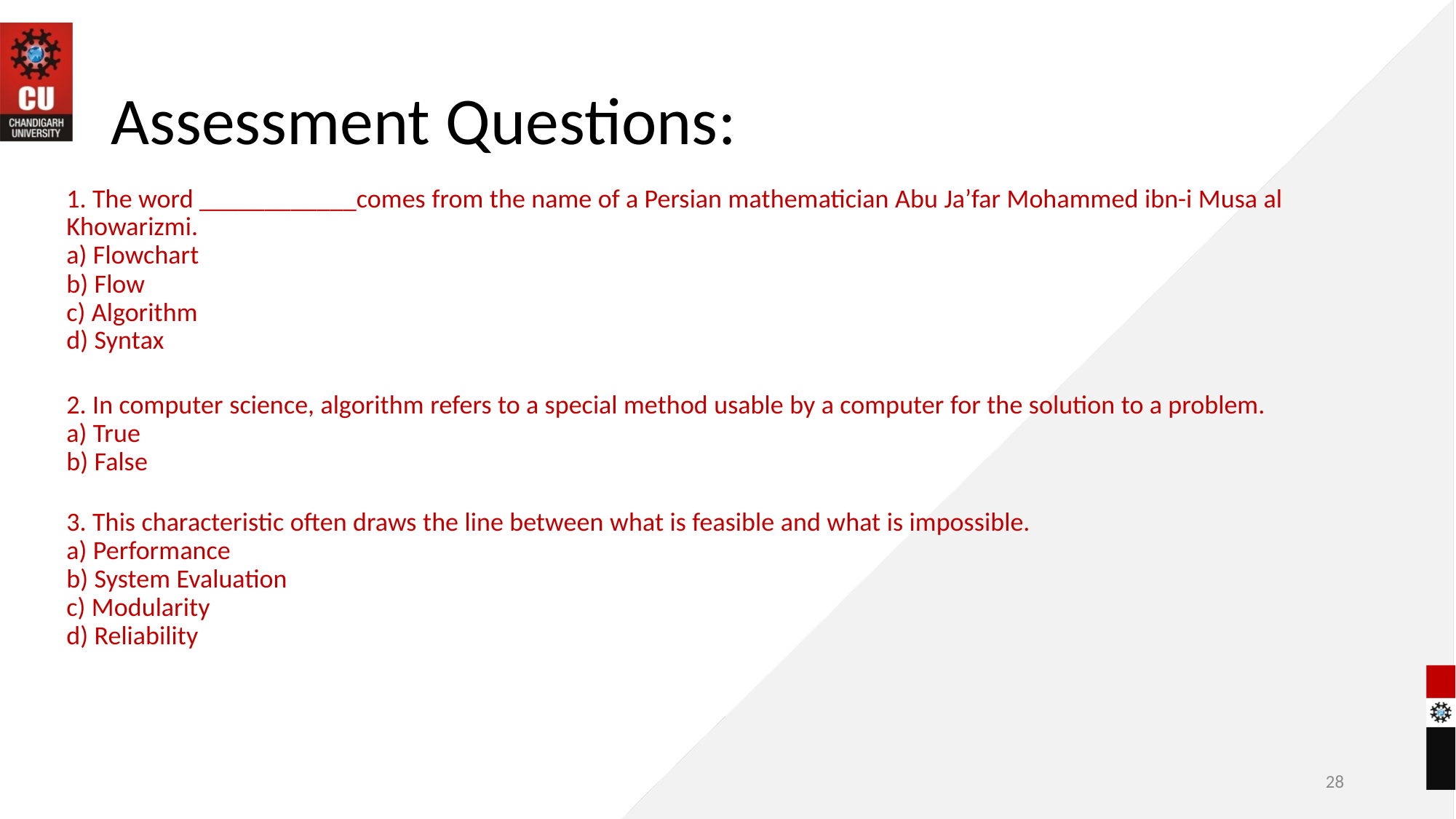

# Assessment Questions:
1. The word ____________comes from the name of a Persian mathematician Abu Ja’far Mohammed ibn-i Musa al Khowarizmi.
a) Flowchart
b) Flow
c) Algorithm
d) Syntax
2. In computer science, algorithm refers to a special method usable by a computer for the solution to a problem.
a) True
b) False
3. This characteristic often draws the line between what is feasible and what is impossible.
a) Performance
b) System Evaluation
c) Modularity
d) Reliability

28